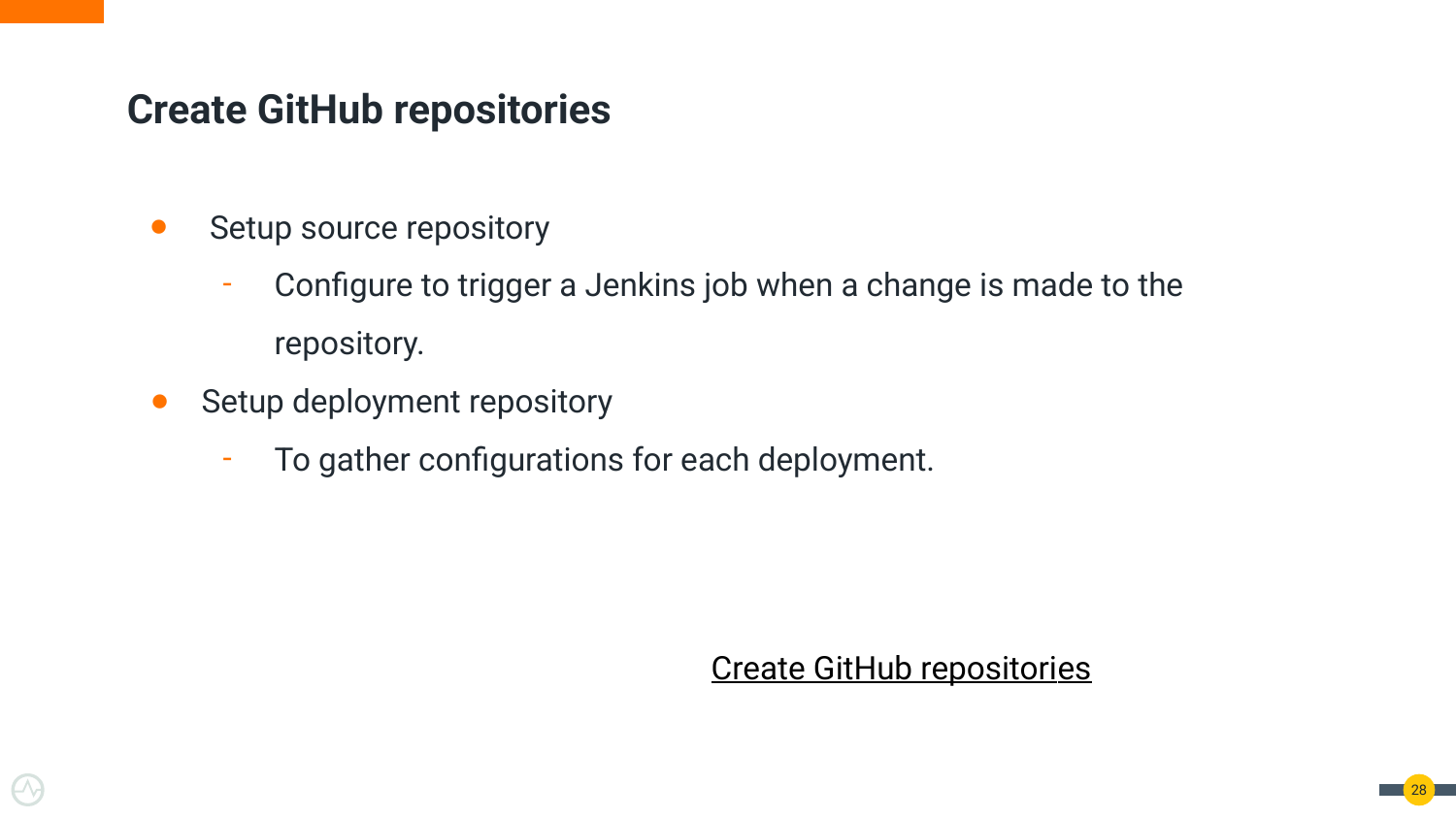

# Create GitHub repositories
 Setup source repository
Configure to trigger a Jenkins job when a change is made to the repository.
Setup deployment repository
To gather configurations for each deployment.

				Create GitHub repositories

28